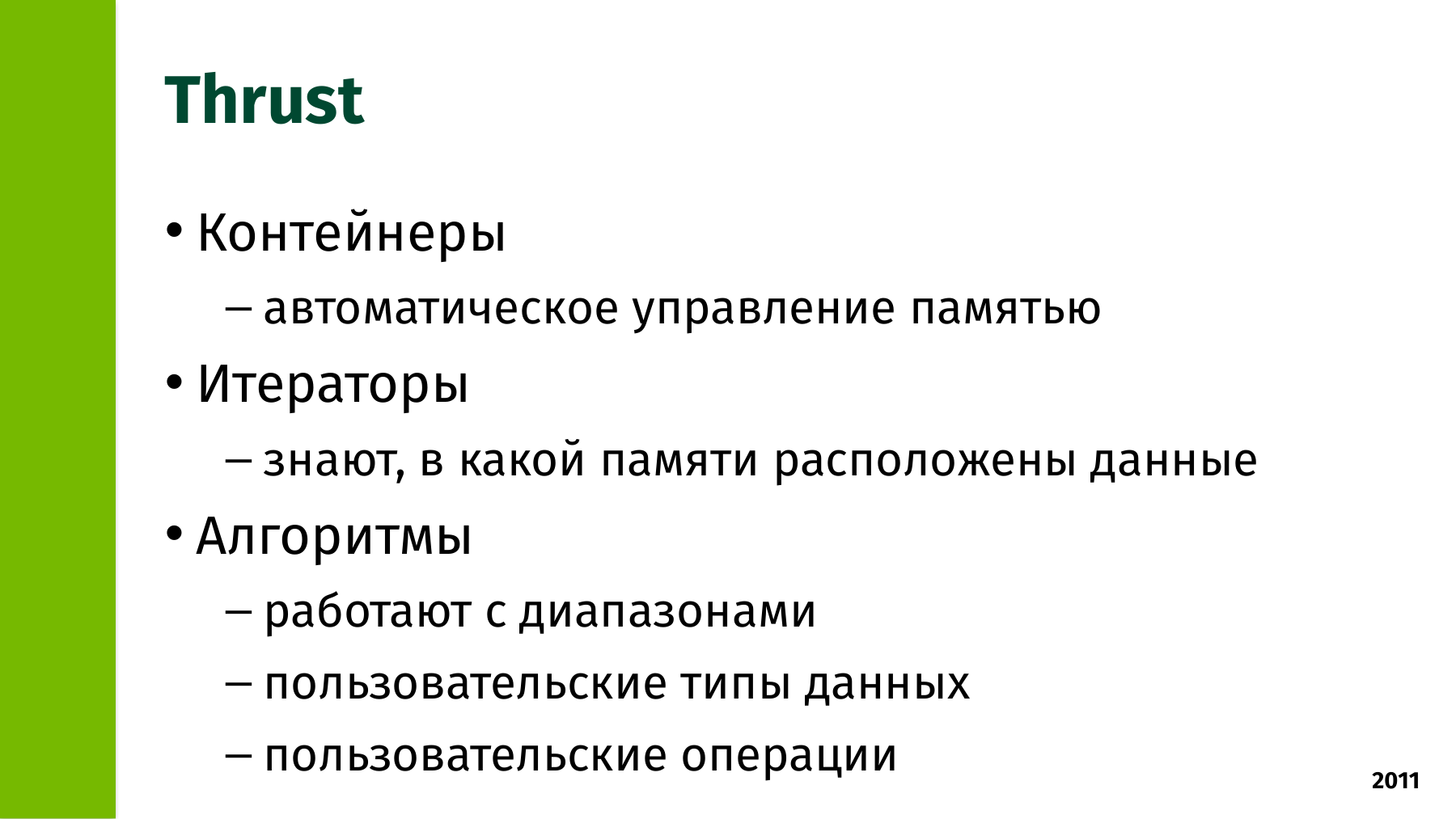

# Thrust
Контейнеры
автоматическое управление памятью
Итераторы
знают, в какой памяти расположены данные
Алгоритмы
работают с диапазонами
пользовательские типы данных
пользовательские операции